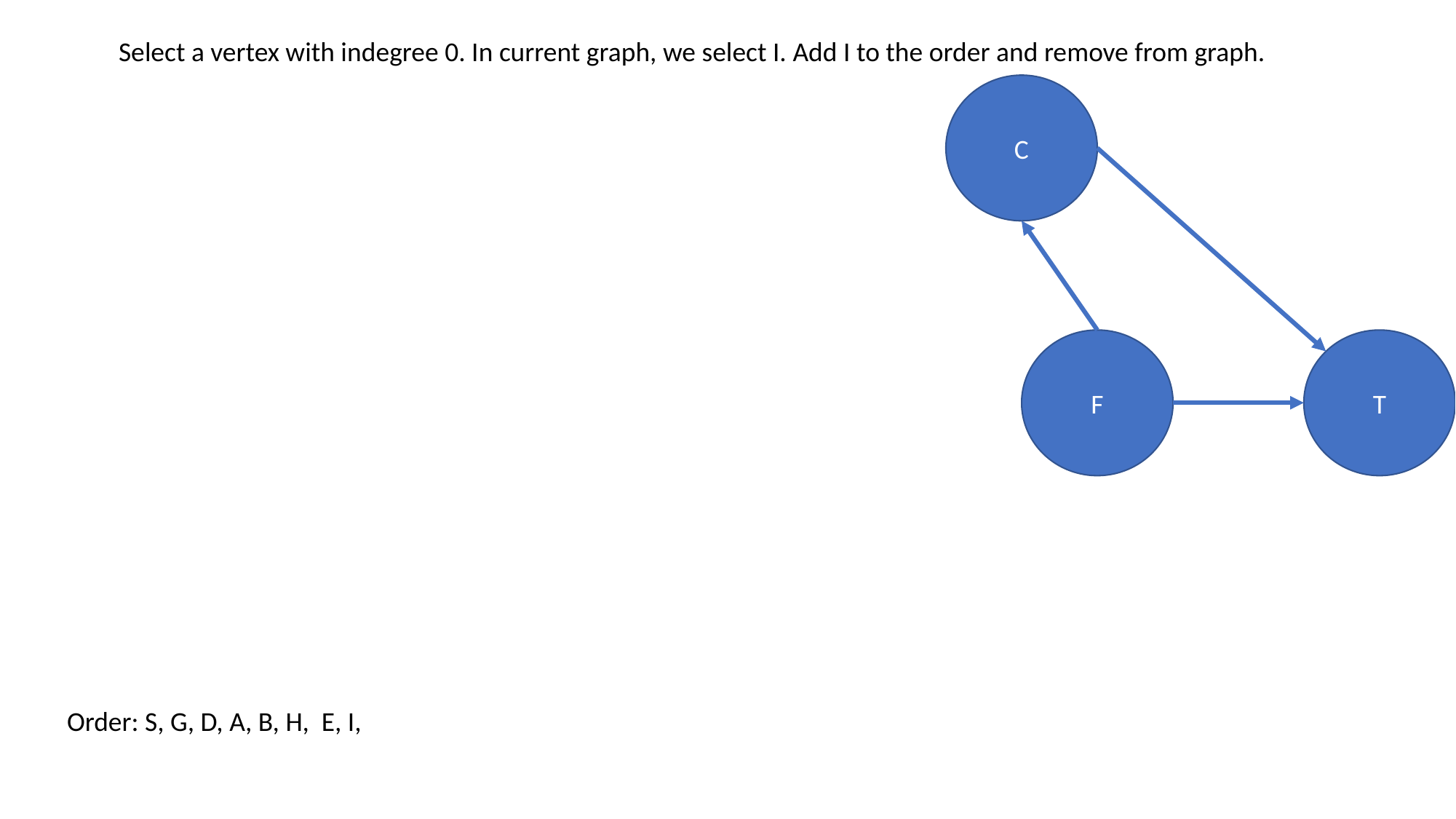

Select a vertex with indegree 0. In current graph, we select I. Add I to the order and remove from graph.
C
F
T
Order: S, G, D, A, B, H,  E, I,